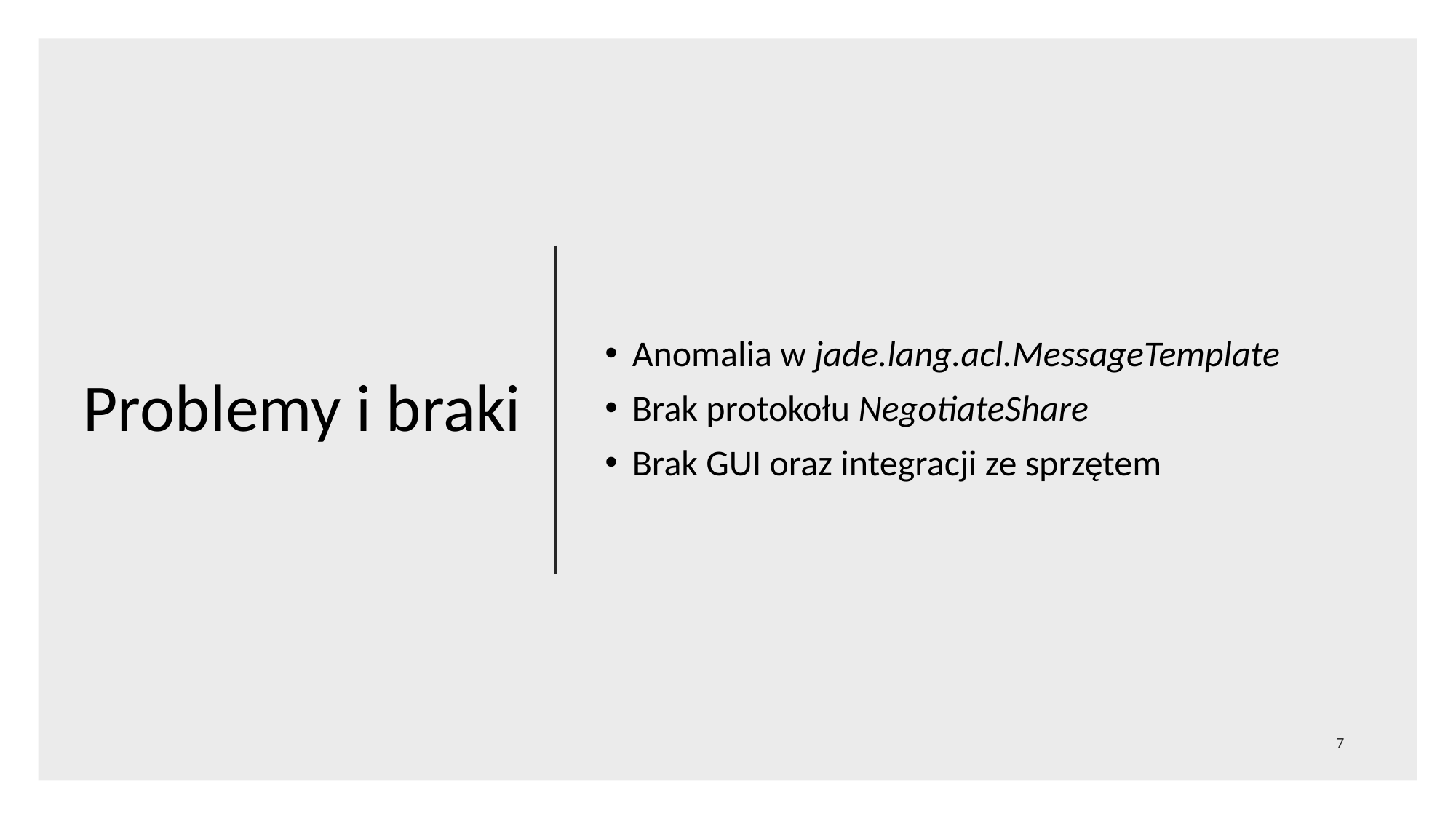

# Problemy i braki
Anomalia w jade.lang.acl.MessageTemplate
Brak protokołu NegotiateShare
Brak GUI oraz integracji ze sprzętem
7